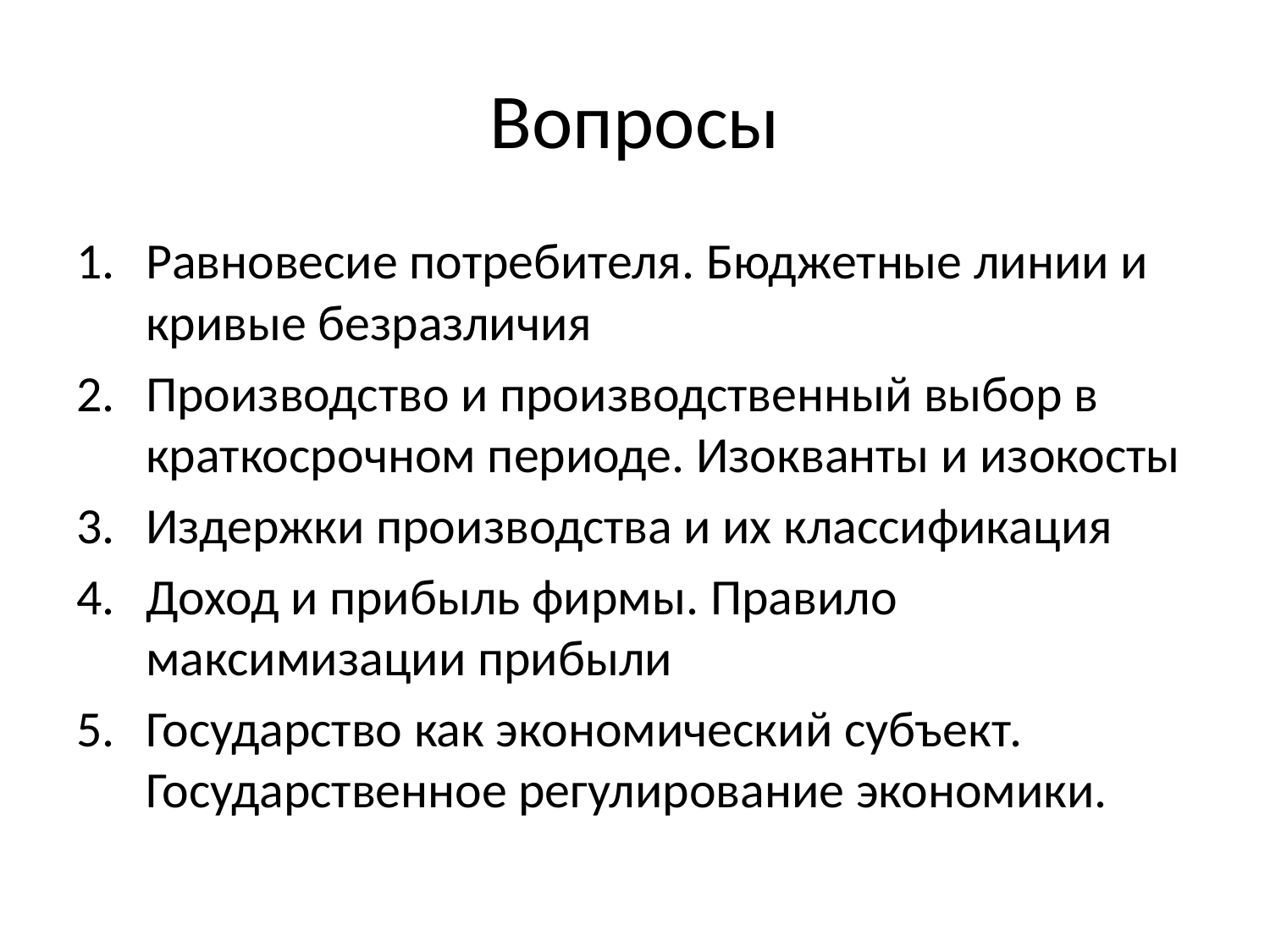

# Вопросы
Равновесие потребителя. Бюджетные линии и кривые безразличия
Производство и производственный выбор в краткосрочном периоде. Изокванты и изокосты
Издержки производства и их классификация
Доход и прибыль фирмы. Правило максимизации прибыли
Государство как экономический субъект. Государственное регулирование экономики.